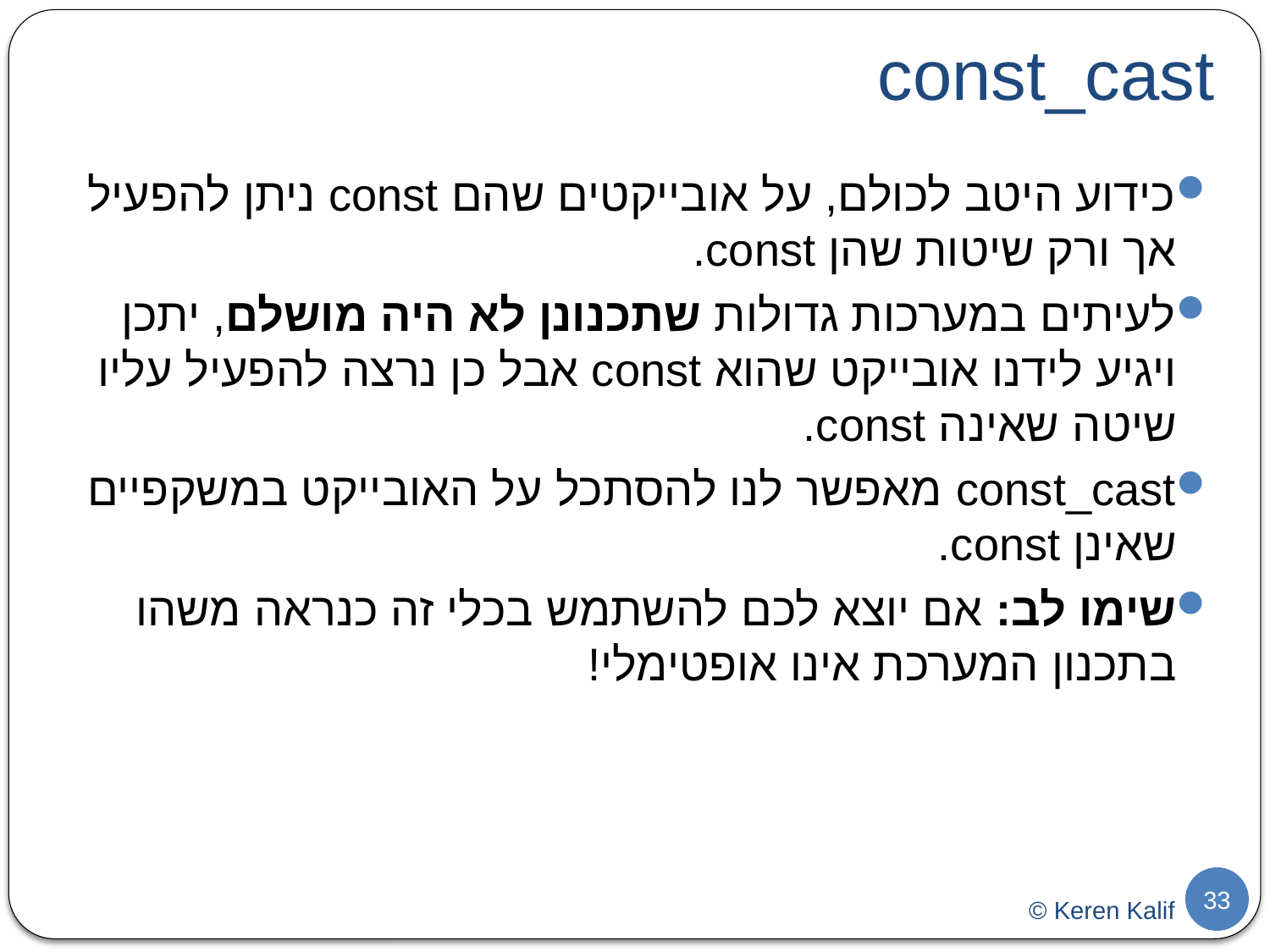

# const_cast
כידוע היטב לכולם, על אובייקטים שהם const ניתן להפעיל אך ורק שיטות שהן const.
לעיתים במערכות גדולות שתכנונן לא היה מושלם, יתכן ויגיע לידנו אובייקט שהוא const אבל כן נרצה להפעיל עליו שיטה שאינה const.
const_cast מאפשר לנו להסתכל על האובייקט במשקפיים שאינן const.
שימו לב: אם יוצא לכם להשתמש בכלי זה כנראה משהו בתכנון המערכת אינו אופטימלי!
33
© Keren Kalif